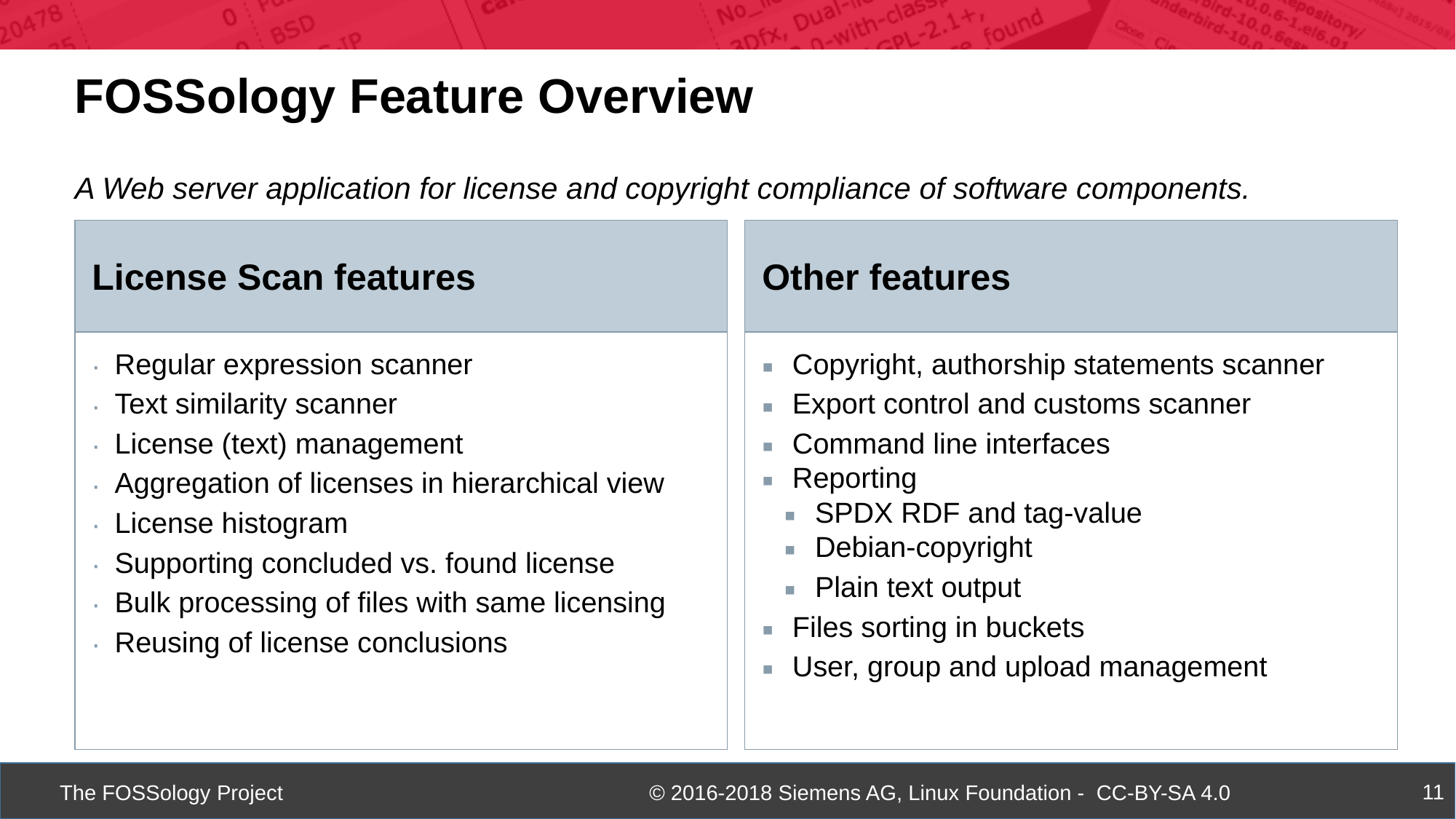

FOSSology Feature Overview
A Web server application for license and copyright compliance of software components.
License Scan features
Other features
Regular expression scanner
Text similarity scanner
License (text) management
Aggregation of licenses in hierarchical view
License histogram
Supporting concluded vs. found license
Bulk processing of files with same licensing
Reusing of license conclusions
Copyright, authorship statements scanner
Export control and customs scanner
Command line interfaces
Reporting
SPDX RDF and tag-value
Debian-copyright
Plain text output
Files sorting in buckets
User, group and upload management